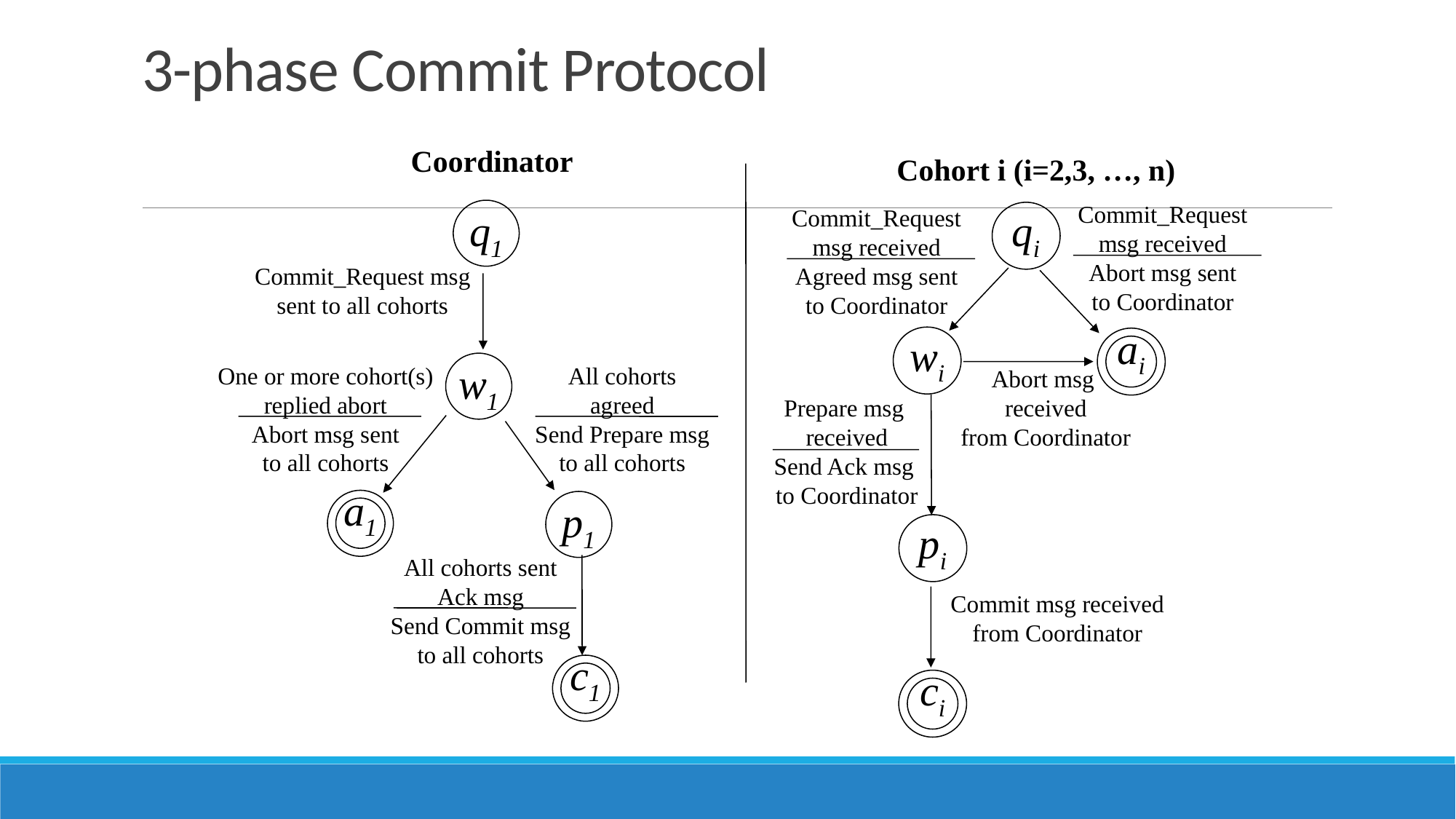

# 3-phase Commit Protocol
Coordinator
Cohort i (i=2,3, …, n)
Commit_Request
msg received
Abort msg sent
to Coordinator

Commit_Request
msg received
Agreed msg sent
to Coordinator

qi

wi

ai
Abort msg
received
from Coordinator

Prepare msg
received
Send Ack msg
to Coordinator

pi
Commit msg received
from Coordinator

ci

q1
Commit_Request msg
sent to all cohorts

w1
One or more cohort(s)
replied abort
Abort msg sent
to all cohorts

All cohorts
agreed
Send Prepare msg
to all cohorts

a1
p1
All cohorts sent
Ack msg
Send Commit msg
to all cohorts

c1